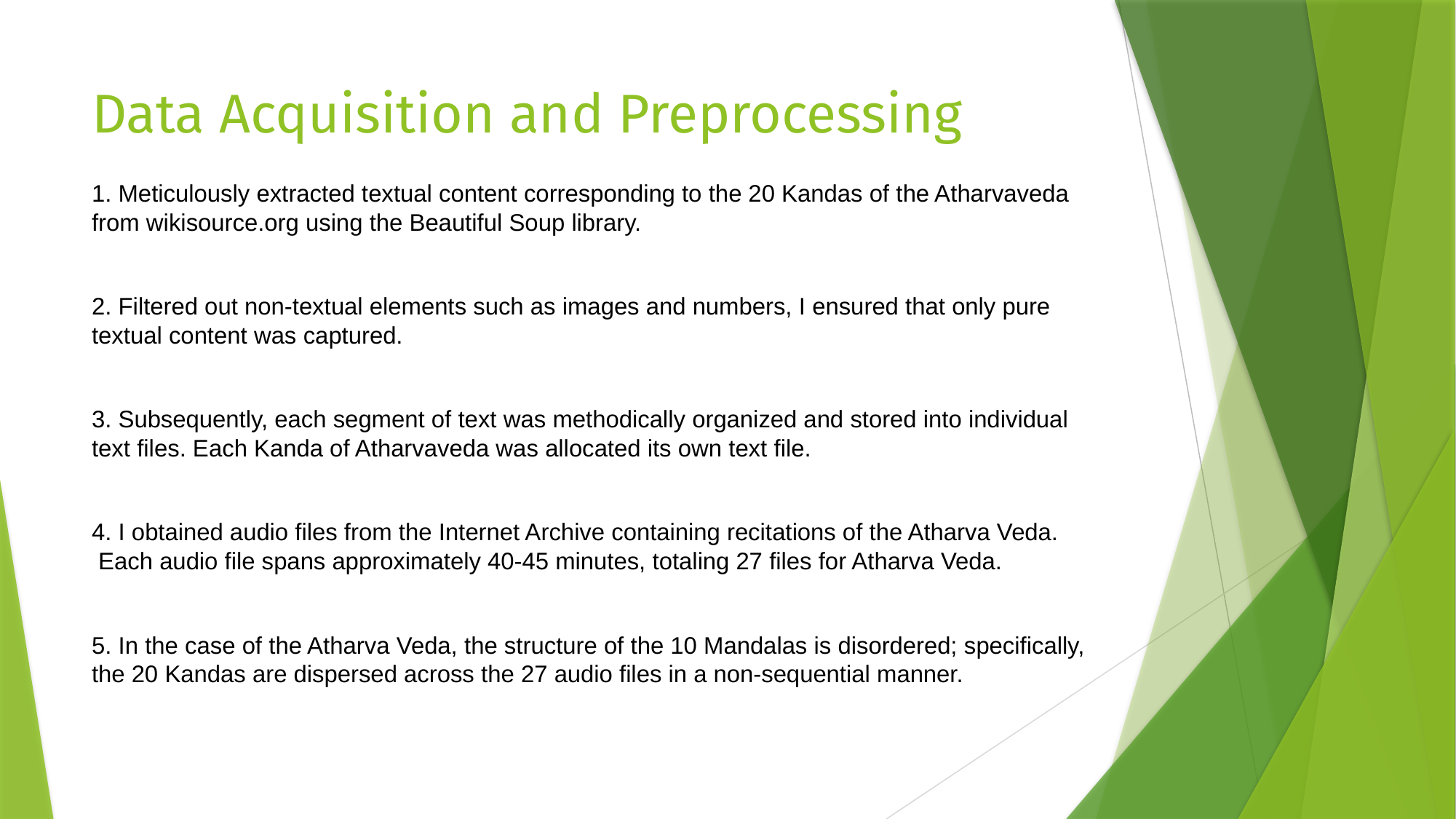

# Data Acquisition and Preprocessing
1. Meticulously extracted textual content corresponding to the 20 Kandas of the Atharvaveda from wikisource.org using the Beautiful Soup library.

2. Filtered out non-textual elements such as images and numbers, I ensured that only pure textual content was captured.

3. Subsequently, each segment of text was methodically organized and stored into individual text files. Each Kanda of Atharvaveda was allocated its own text file.

4. I obtained audio files from the Internet Archive containing recitations of the Atharva Veda.  Each audio file spans approximately 40-45 minutes, totaling 27 files for Atharva Veda.

5. In the case of the Atharva Veda, the structure of the 10 Mandalas is disordered; specifically, the 20 Kandas are dispersed across the 27 audio files in a non-sequential manner.